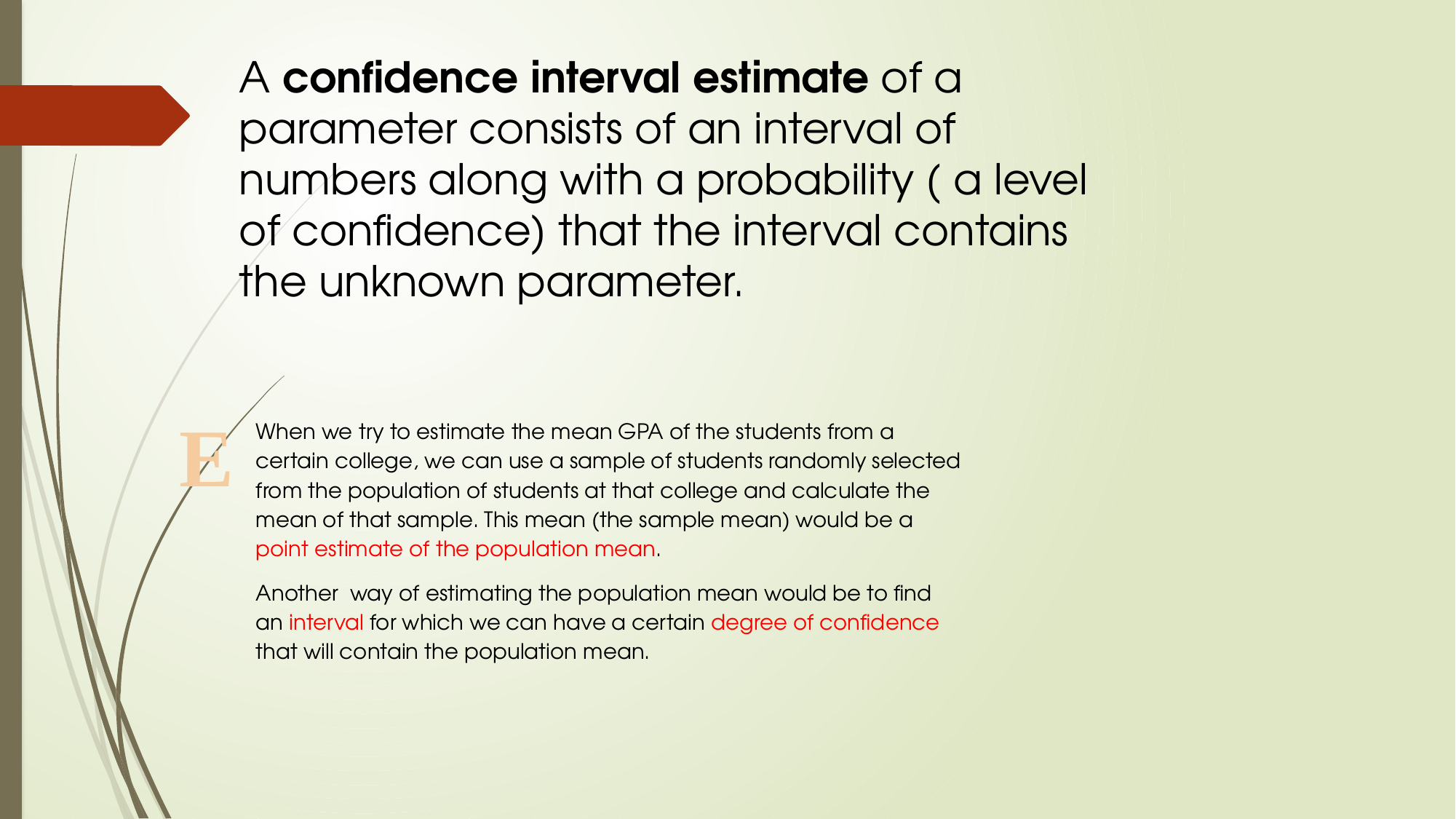

A confidence interval estimate of a parameter consists of an interval of numbers along with a probability ( a level of confidence) that the interval contains the unknown parameter.
E
When we try to estimate the mean GPA of the students from a certain college, we can use a sample of students randomly selected from the population of students at that college and calculate the mean of that sample. This mean (the sample mean) would be a point estimate of the population mean.
Another  way of estimating the population mean would be to find an interval for which we can have a certain degree of confidence that will contain the population mean.